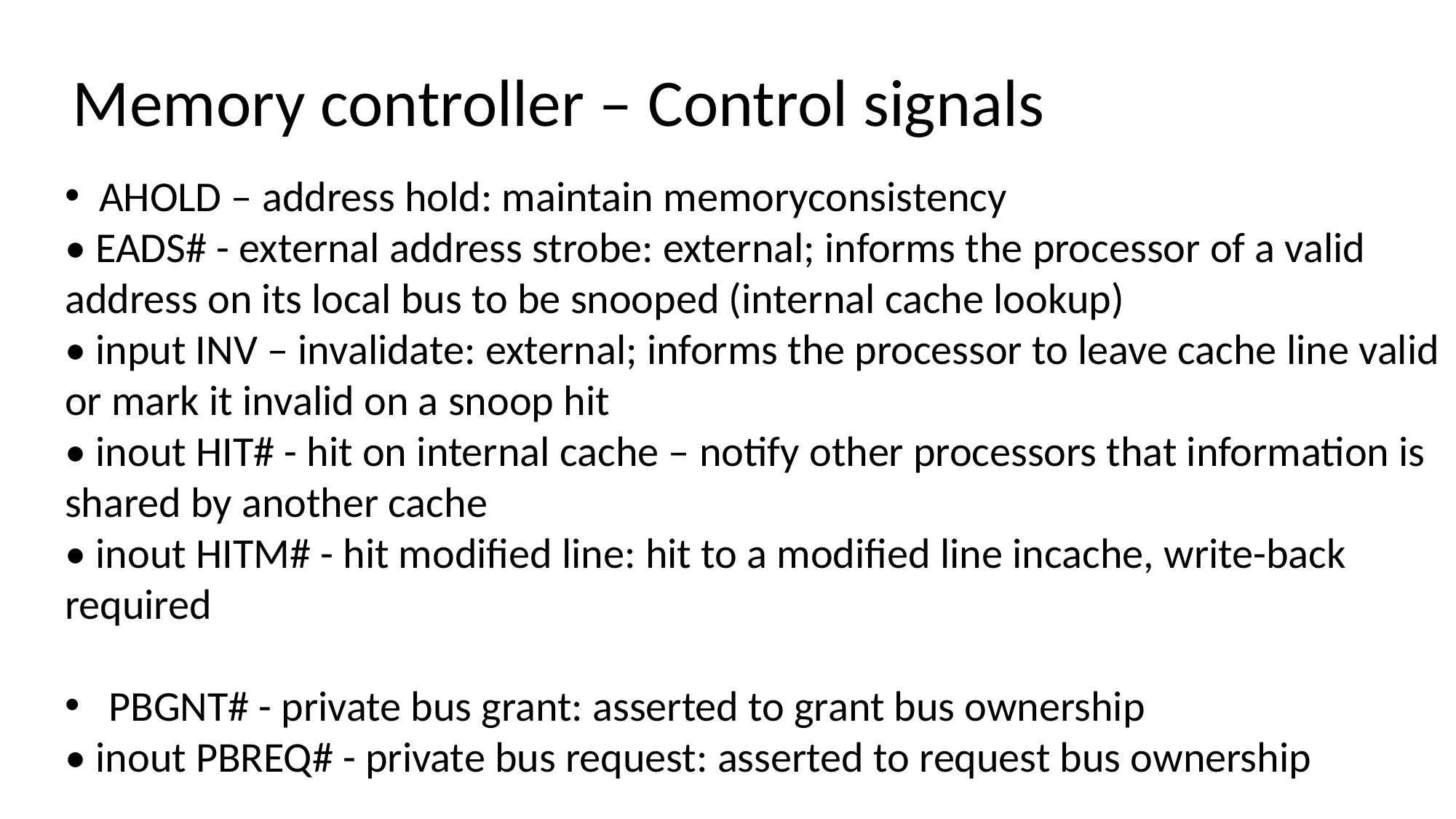

# Memory controller – Control signals
AHOLD – address hold: maintain memoryconsistency
• EADS# - external address strobe: external; informs the processor of a valid address on its local bus to be snooped (internal cache lookup)
• input INV – invalidate: external; informs the processor to leave cache line valid or mark it invalid on a snoop hit
• inout HIT# - hit on internal cache – notify other processors that information is shared by another cache
• inout HITM# - hit modified line: hit to a modified line incache, write-back required

 PBGNT# - private bus grant: asserted to grant bus ownership
• inout PBREQ# - private bus request: asserted to request bus ownership